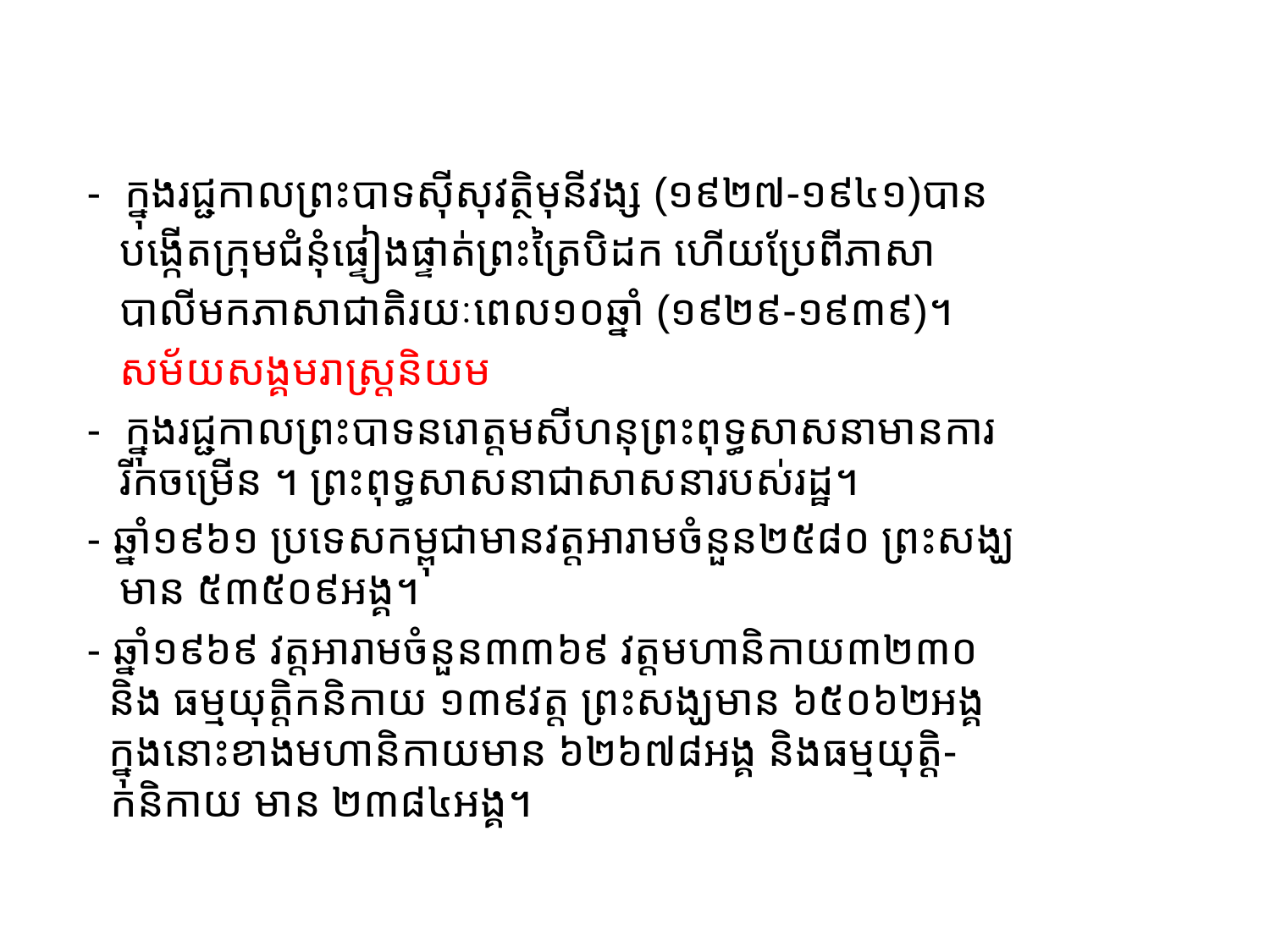

#
-  ក្នុងរជ្ជកាលព្រះបាទស៊ីសុវត្ថិមុនីវង្ស (១៩២៧-១៩៤១)បាន
   បង្កើតក្រុមជំនុំផ្ទៀងផ្ទាត់ព្រះត្រៃបិដក ហើយប្រែពីភាសា
   បាលីមកភាសាជាតិរយៈពេល១០ឆ្នាំ (១៩២៩-១៩៣៩)។
   សម័យសង្គមរាស្រ្តនិយម
-  ក្នុងរជ្ជកាលព្រះបាទនរោត្តមសីហនុព្រះពុទ្ធសាសនាមានការ
   រីកចម្រើន ។ ព្រះពុទ្ធសាសនាជាសាសនារបស់រដ្ឋ។
- ឆ្នាំ១៩៦១ ប្រទេសកម្ពុជាមានវត្តអារាមចំនួន២៥៨០ ព្រះសង្ឃ
   មាន ៥៣៥០៩អង្គ។
- ឆ្នាំ១៩៦៩ វត្តអារាមចំនួន៣៣៦៩ វត្តមហានិកាយ៣២៣០
  និង ធម្មយុត្តិកនិកាយ ១៣៩វត្ត ព្រះសង្ឃមាន ៦៥០៦២អង្គ
  ក្នុងនោះខាងមហានិកាយមាន ៦២៦៧៨អង្គ និងធម្មយុត្តិ-
  កនិកាយ មាន ២៣៨៤អង្គ។